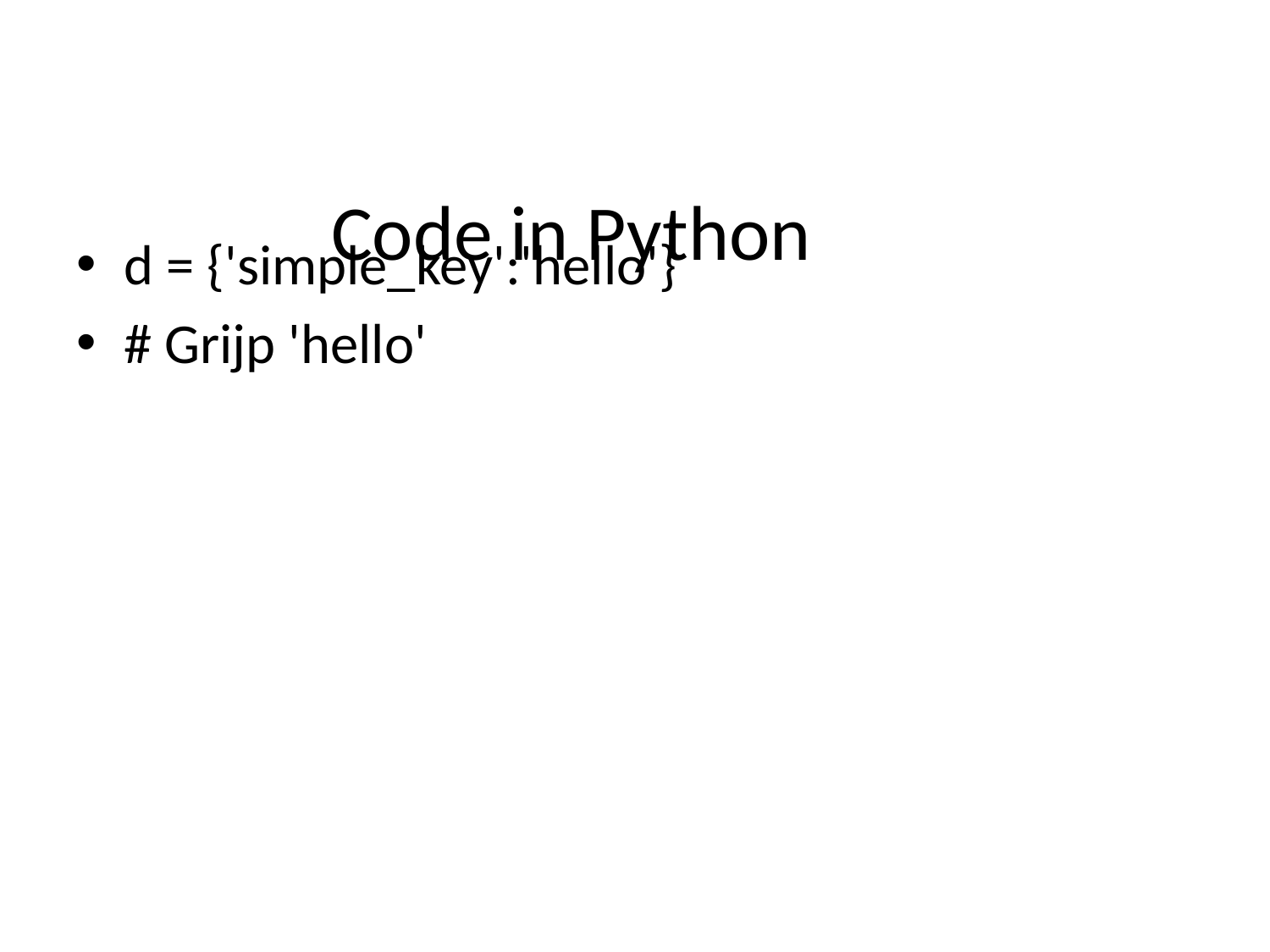

# Code in Python
d = {'simple_key':'hello'}
# Grijp 'hello'